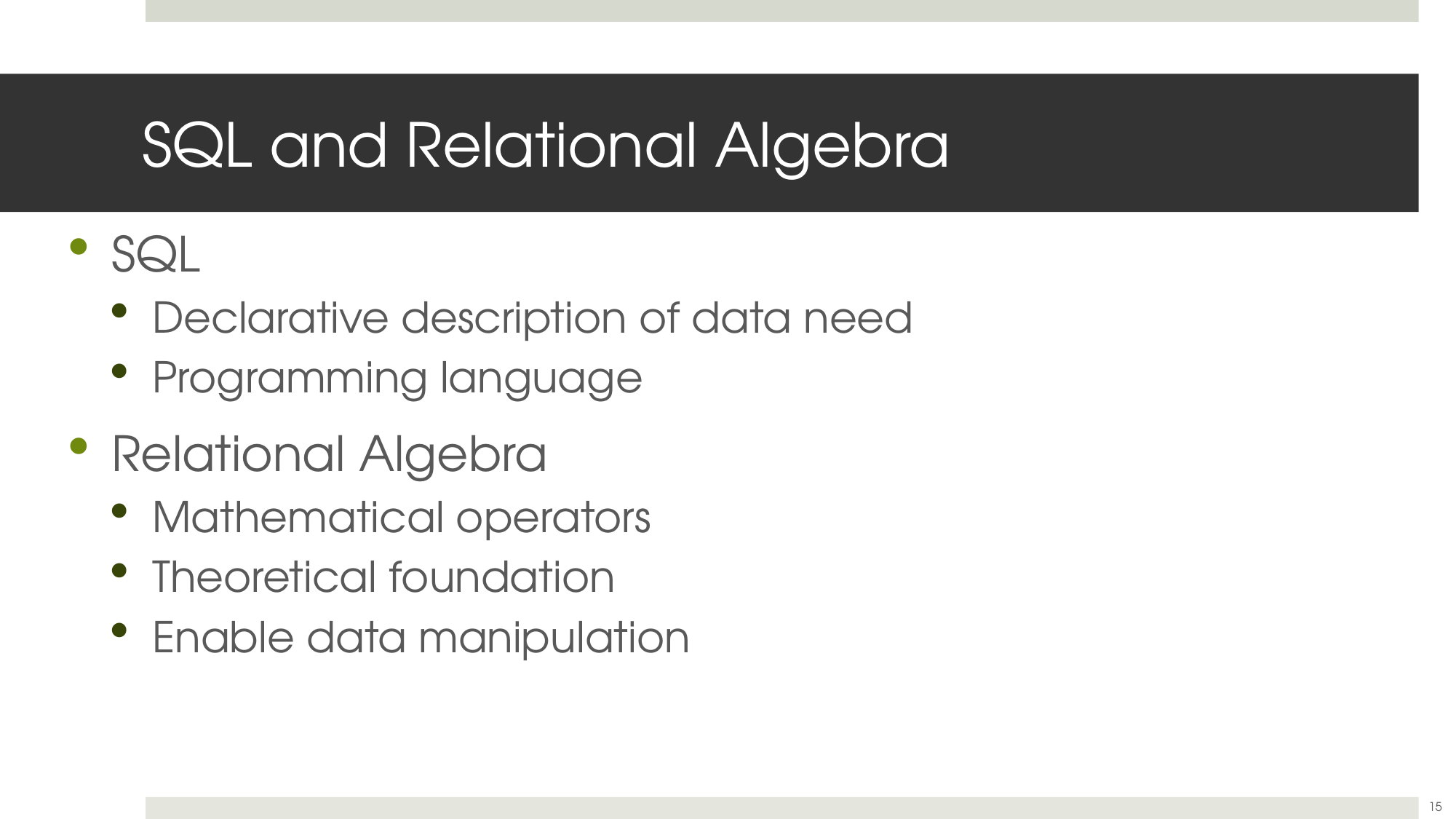

# SQL and Relational Algebra
SQL
Declarative description of data need
Programming language
Relational Algebra
Mathematical operators
Theoretical foundation
Enable data manipulation
15